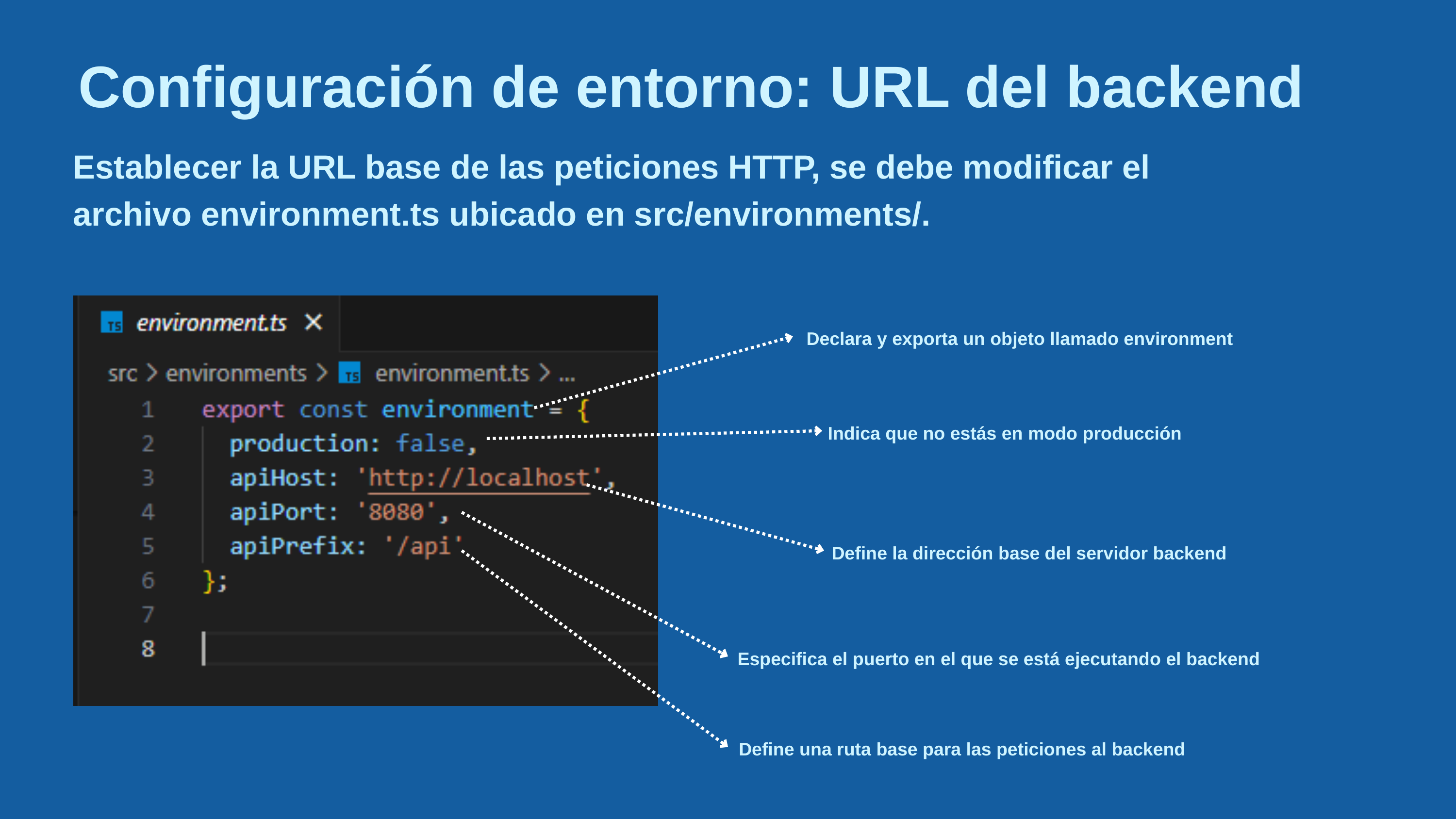

Configuración de entorno: URL del backend
Establecer la URL base de las peticiones HTTP, se debe modificar el archivo environment.ts ubicado en src/environments/.

Declara y exporta un objeto llamado environment

Indica que no estás en modo producción

Define la dirección base del servidor backend

Especifica el puerto en el que se está ejecutando el backend

Define una ruta base para las peticiones al backend